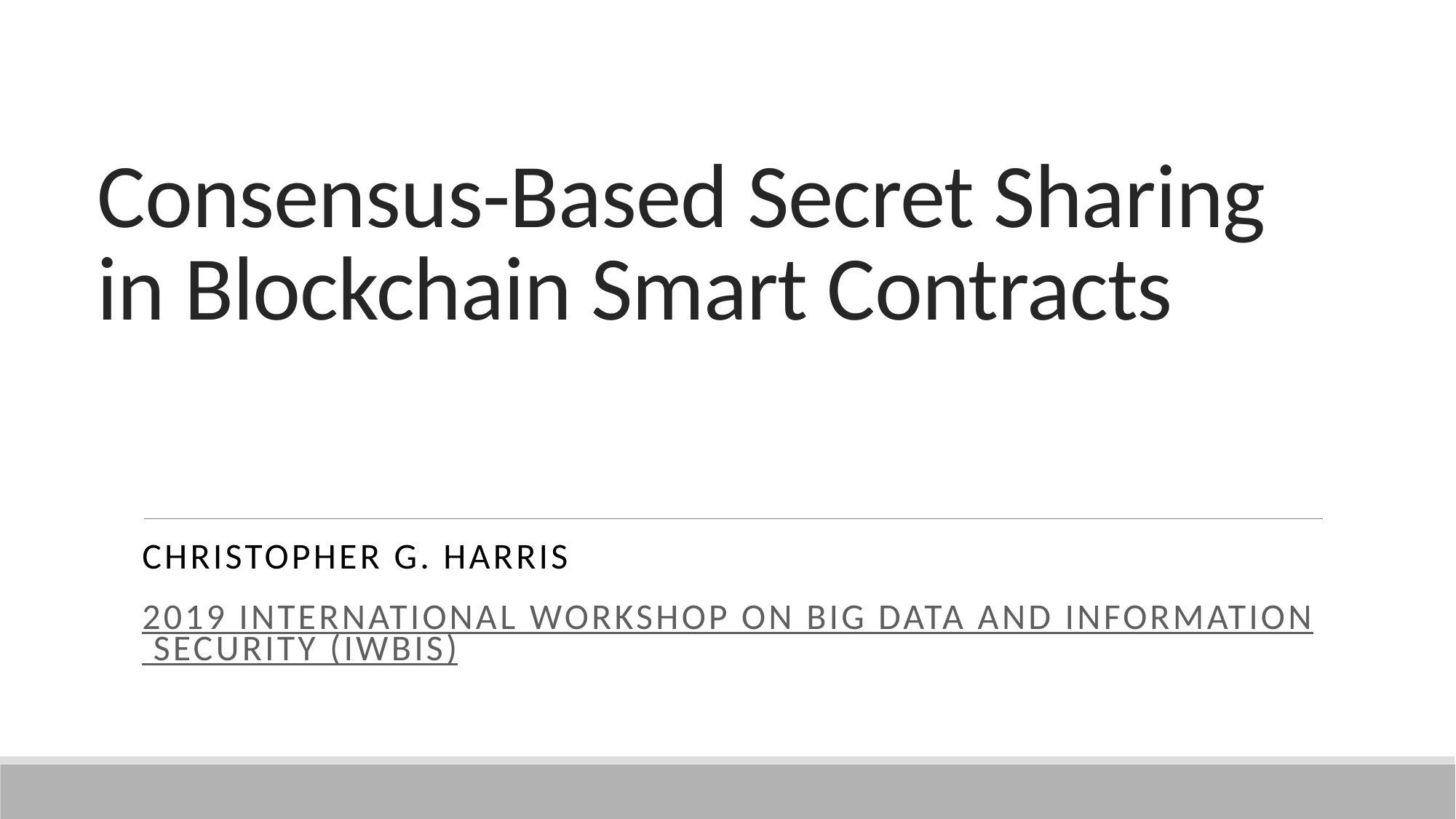

# Consensus-Based Secret Sharing in Blockchain Smart Contracts
Christopher G. Harris
2019 International Workshop on Big Data and Information Security (IWBIS)